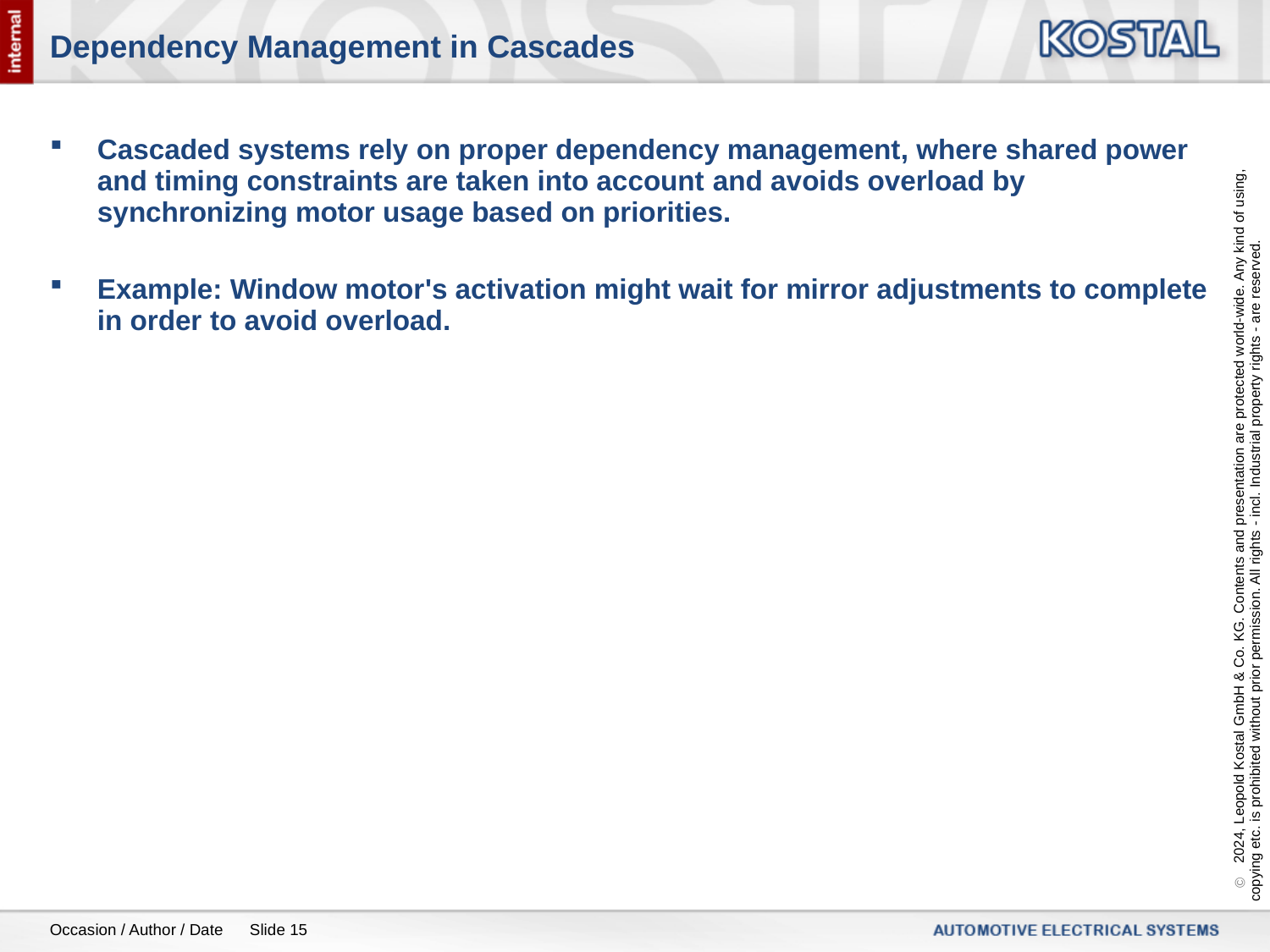

# Dependency Management in Cascades
Cascaded systems rely on proper dependency management, where shared power and timing constraints are taken into account and avoids overload by synchronizing motor usage based on priorities.

Example: Window motor's activation might wait for mirror adjustments to complete in order to avoid overload.